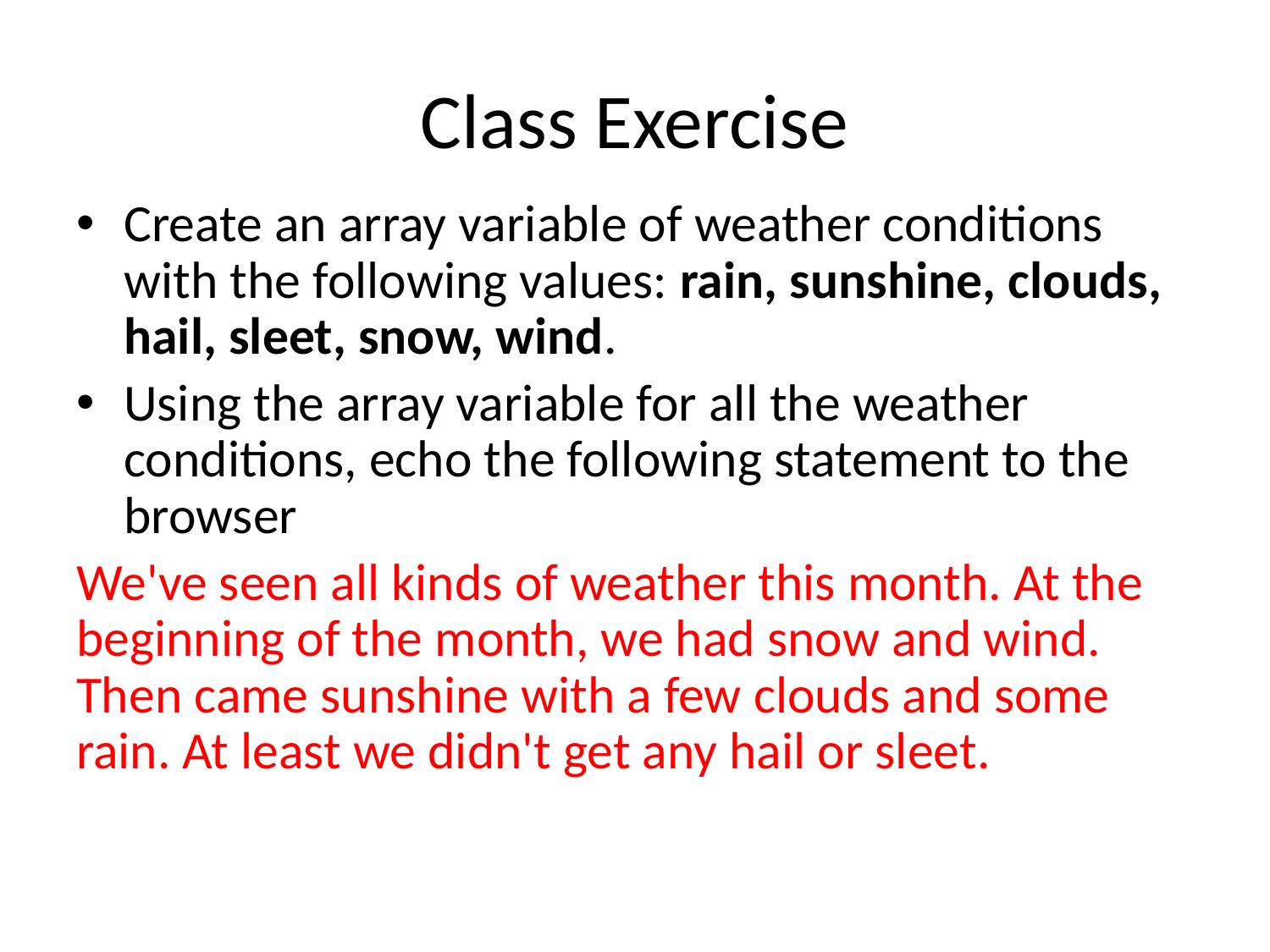

# Class Exercise
Create an array variable of weather conditions with the following values: rain, sunshine, clouds, hail, sleet, snow, wind.
Using the array variable for all the weather conditions, echo the following statement to the browser
We've seen all kinds of weather this month. At the beginning of the month, we had snow and wind. Then came sunshine with a few clouds and some rain. At least we didn't get any hail or sleet.